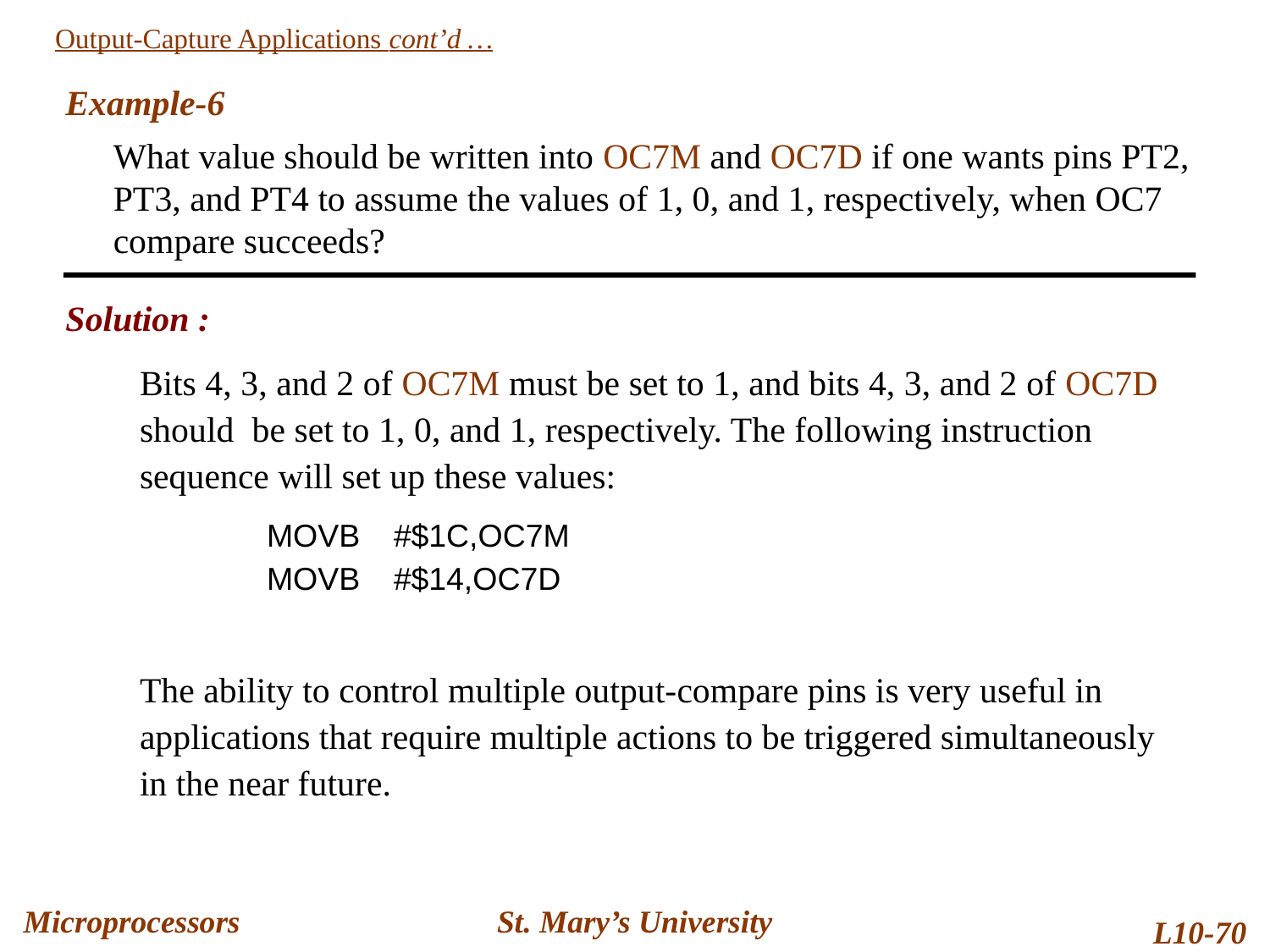

Output-Capture Applications cont’d …
Example-6
	What value should be written into OC7M and OC7D if one wants pins PT2, PT3, and PT4 to assume the values of 1, 0, and 1, respectively, when OC7 compare succeeds?

Solution :
	Bits 4, 3, and 2 of OC7M must be set to 1, and bits 4, 3, and 2 of OC7D should  be set to 1, 0, and 1, respectively. The following instruction sequence will set up these values:
		MOVB	#$1C,OC7M
		MOVB	#$14,OC7D

	The ability to control multiple output-compare pins is very useful in applications that require multiple actions to be triggered simultaneously in the near future.
Microprocessors
St. Mary’s University
L10-70